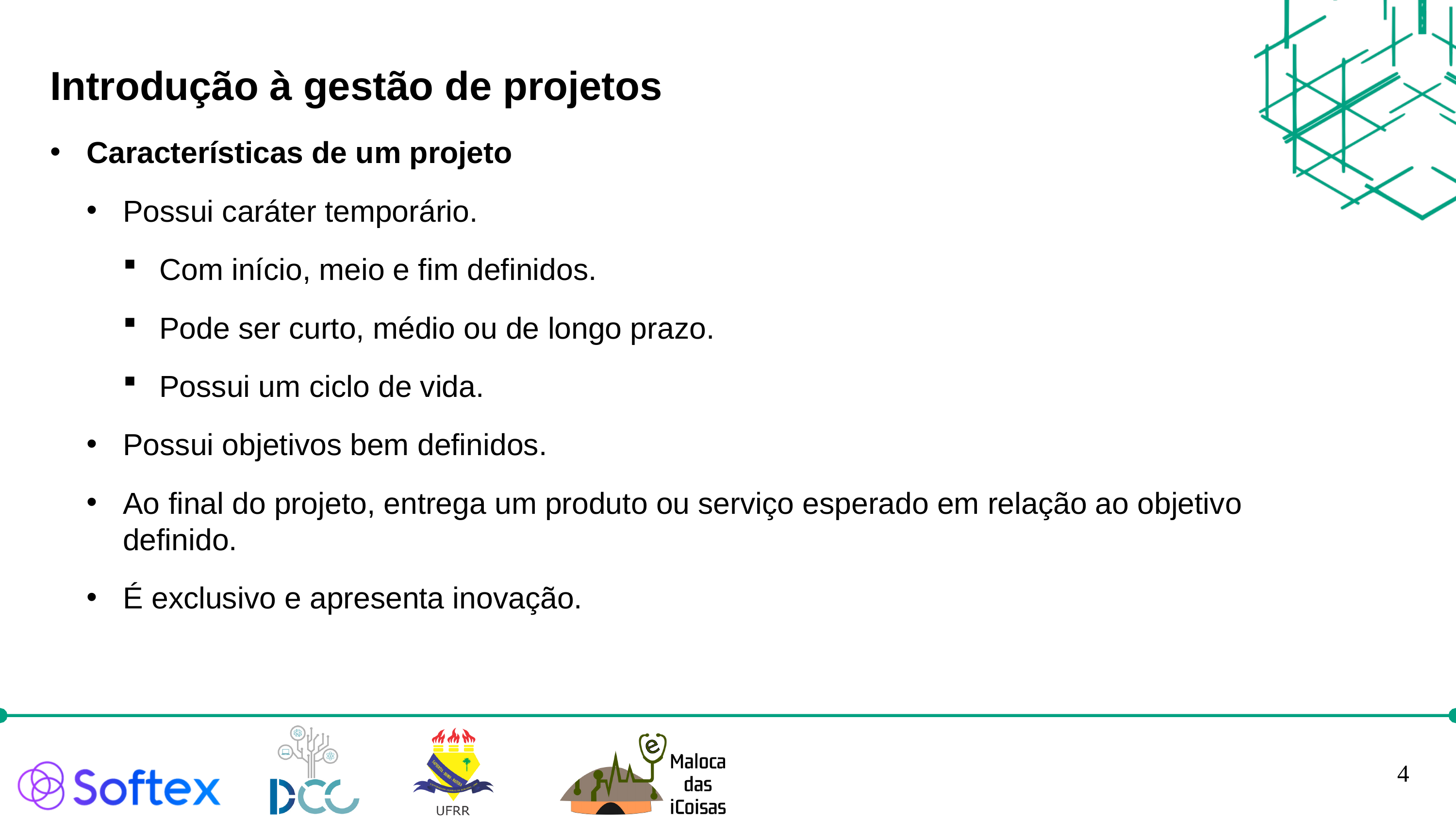

Introdução à gestão de projetos

Características de um projeto
Possui caráter temporário.
Com início, meio e fim definidos.
Pode ser curto, médio ou de longo prazo.
Possui um ciclo de vida.
Possui objetivos bem definidos.
Ao final do projeto, entrega um produto ou serviço esperado em relação ao objetivo definido.
É exclusivo e apresenta inovação.

4